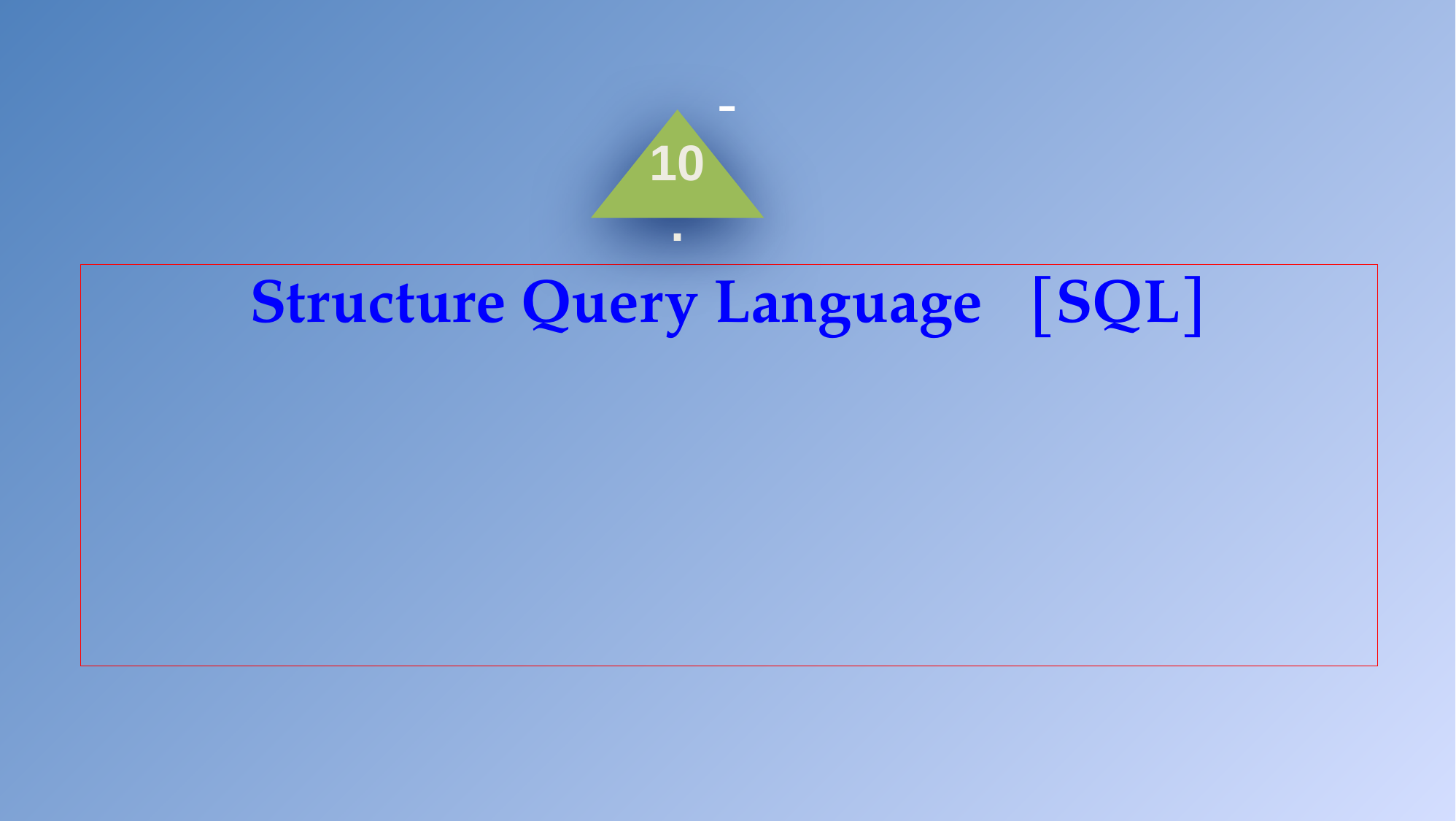

# -
10.
Structure Query Language   [SQL]